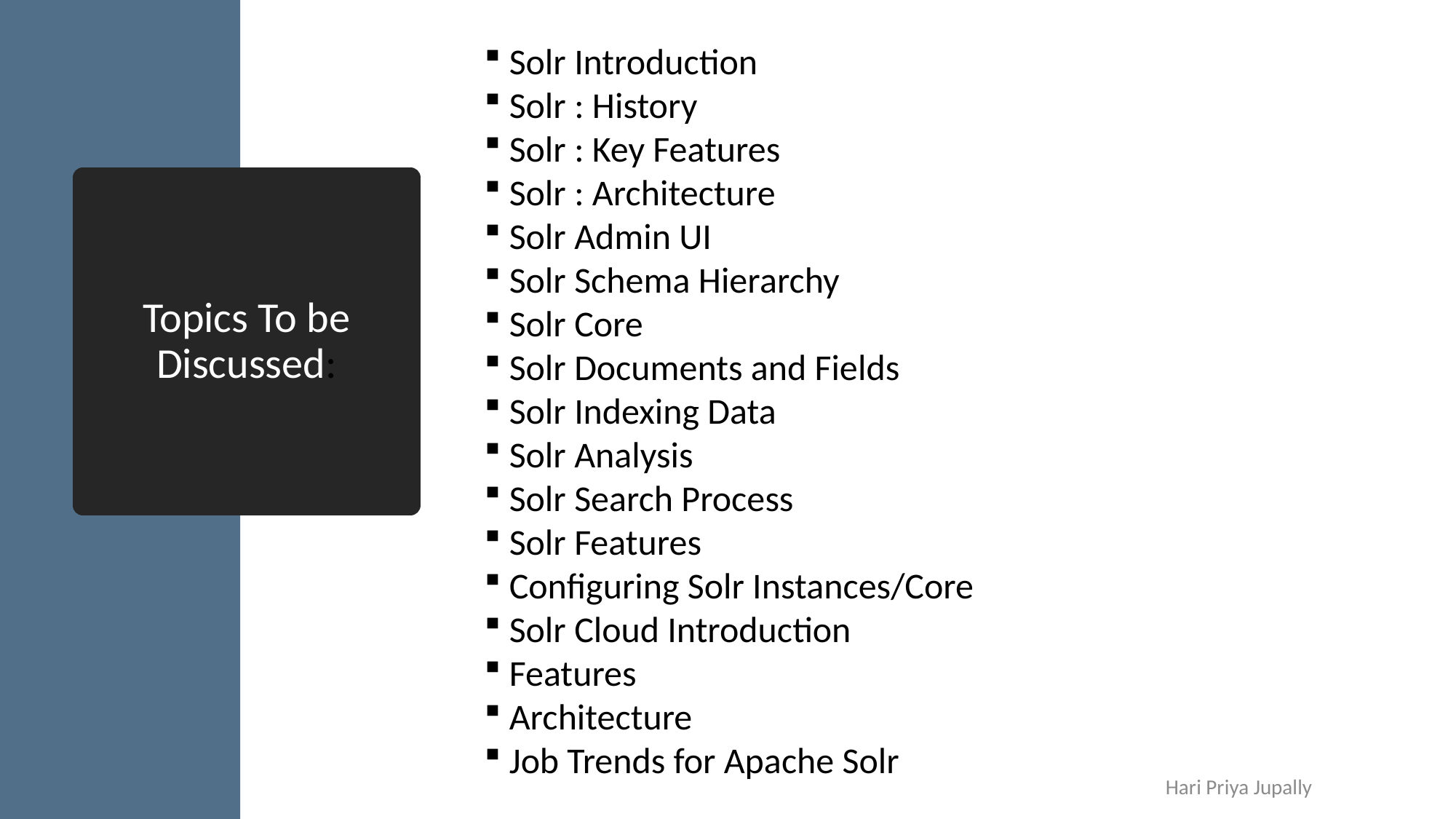

Solr Introduction
 Solr : History
 Solr : Key Features
 Solr : Architecture
 Solr Admin UI
 Solr Schema Hierarchy
 Solr Core
 Solr Documents and Fields
 Solr Indexing Data
 Solr Analysis
 Solr Search Process
 Solr Features
 Configuring Solr Instances/Core
 Solr Cloud Introduction
 Features
 Architecture
 Job Trends for Apache Solr

# Topics To be Discussed:
Hari Priya Jupally